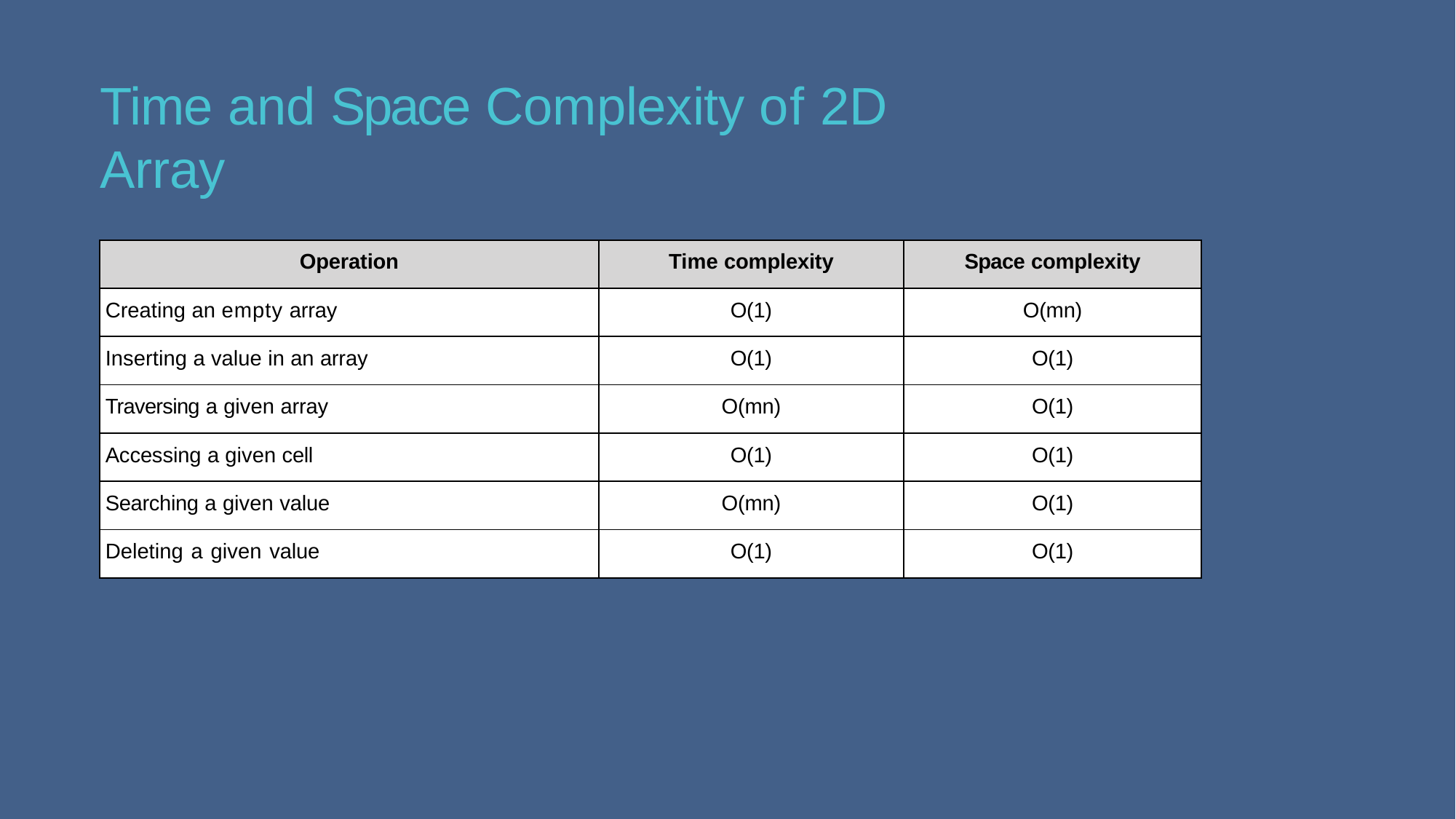

# Time and Space Complexity of 2D Array
| Operation | Time complexity | Space complexity |
| --- | --- | --- |
| Creating an empty array | O(1) | O(mn) |
| Inserting a value in an array | O(1) | O(1) |
| Traversing a given array | O(mn) | O(1) |
| Accessing a given cell | O(1) | O(1) |
| Searching a given value | O(mn) | O(1) |
| Deleting a given value | O(1) | O(1) |